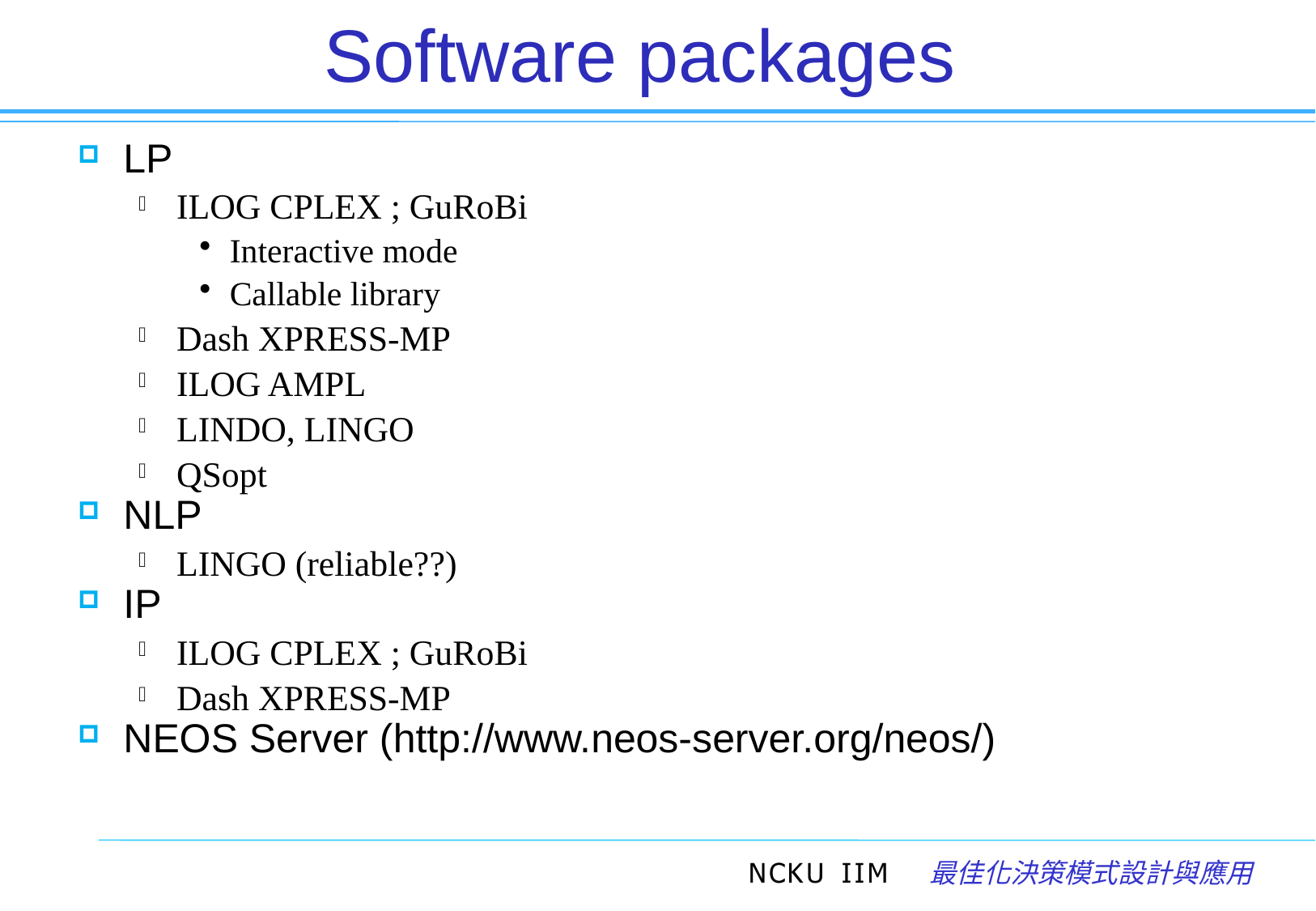

19
# Software packages
LP
ILOG CPLEX ; GuRoBi
Interactive mode
Callable library
Dash XPRESS-MP
ILOG AMPL
LINDO, LINGO
QSopt
NLP
LINGO (reliable??)
IP
ILOG CPLEX ; GuRoBi
Dash XPRESS-MP
NEOS Server (http://www.neos-server.org/neos/)